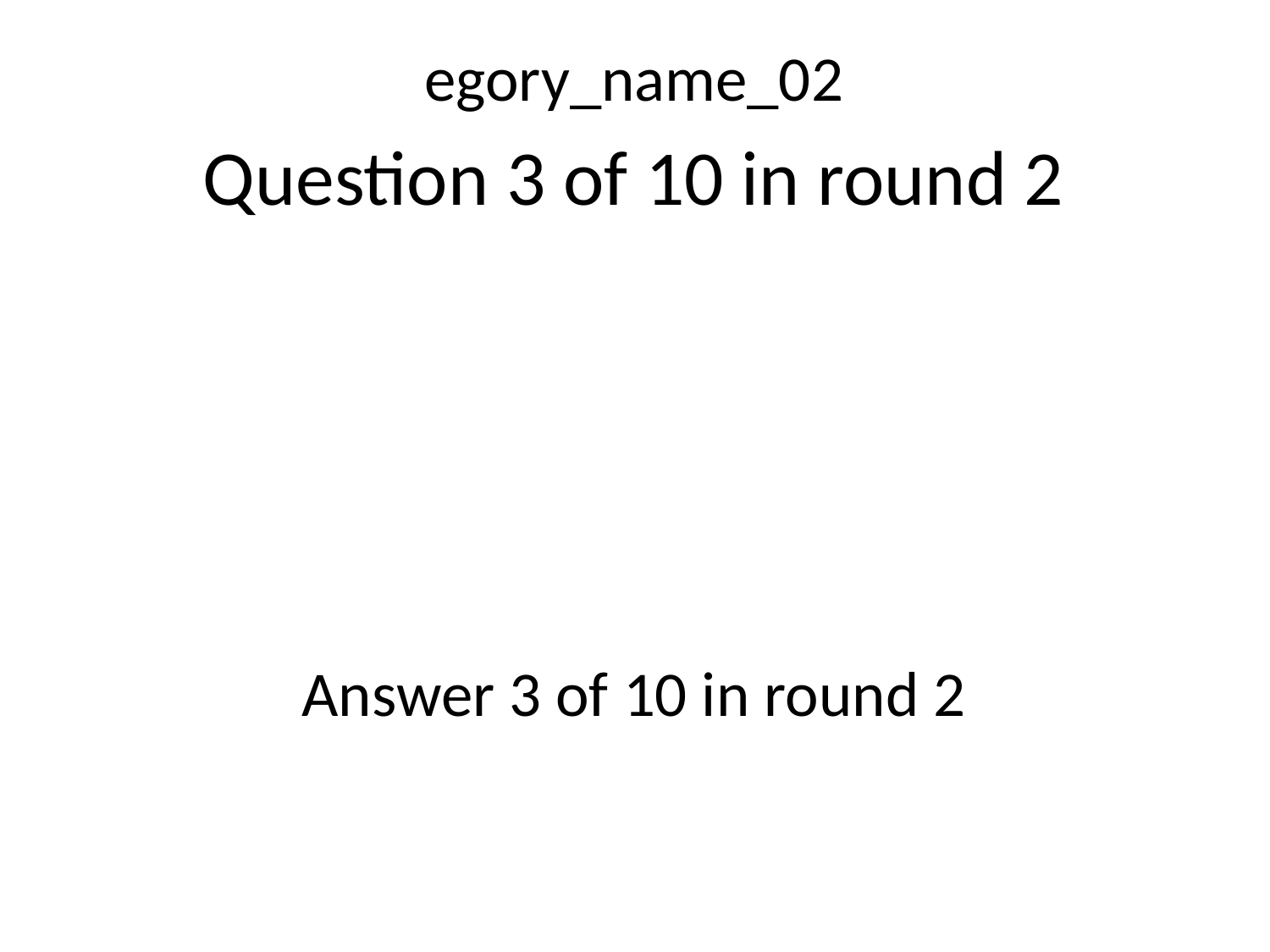

egory_name_02
Question 3 of 10 in round 2
Answer 3 of 10 in round 2